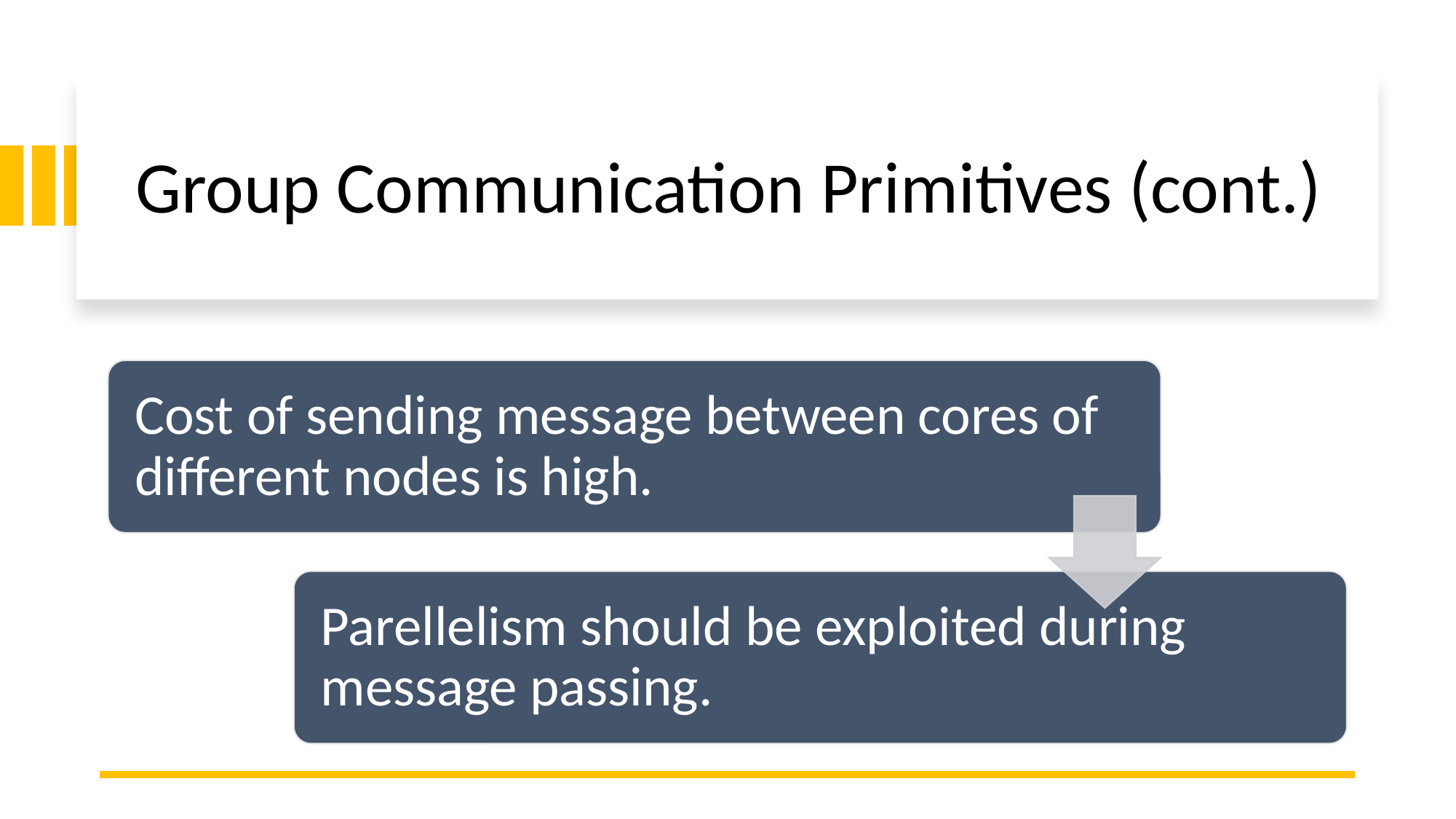

# Group Communication Primitives (cont.)

Cost of sending message between cores of different nodes is high.
Parellelism should be exploited during message passing.